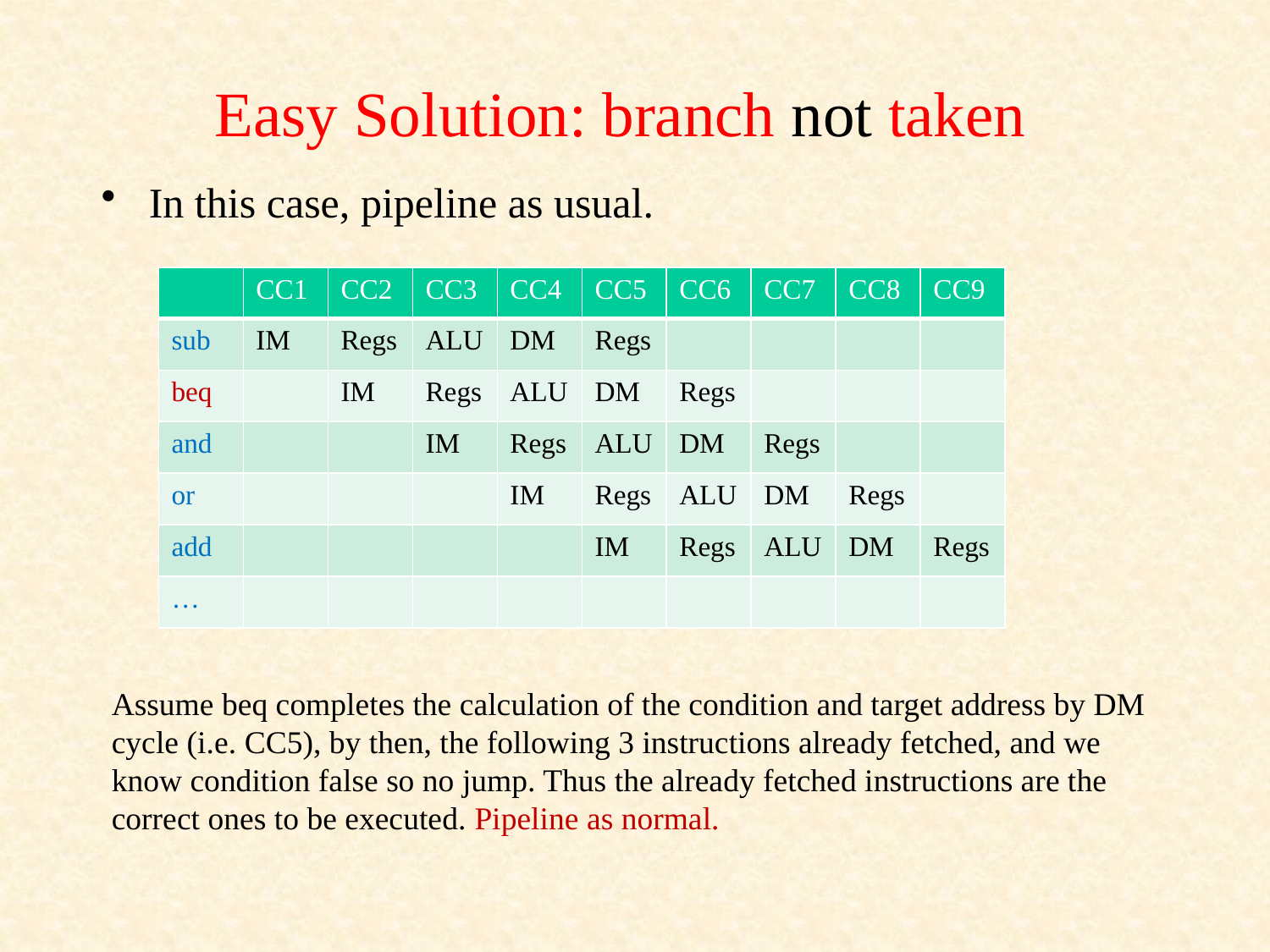

# Easy Solution: branch not taken
In this case, pipeline as usual.
|  | CC1 | CC2 | CC3 | CC4 | CC5 | CC6 | CC7 | CC8 | CC9 |
| --- | --- | --- | --- | --- | --- | --- | --- | --- | --- |
| sub | IM | Regs | ALU | DM | Regs |  |  |  |  |
| beq |  | IM | Regs | ALU | DM | Regs |  |  |  |
| and |  |  | IM | Regs | ALU | DM | Regs |  |  |
| or |  |  |  | IM | Regs | ALU | DM | Regs |  |
| add |  |  |  |  | IM | Regs | ALU | DM | Regs |
| … |  |  |  |  |  |  |  |  |  |
Assume beq completes the calculation of the condition and target address by DM cycle (i.e. CC5), by then, the following 3 instructions already fetched, and we know condition false so no jump. Thus the already fetched instructions are the correct ones to be executed. Pipeline as normal.